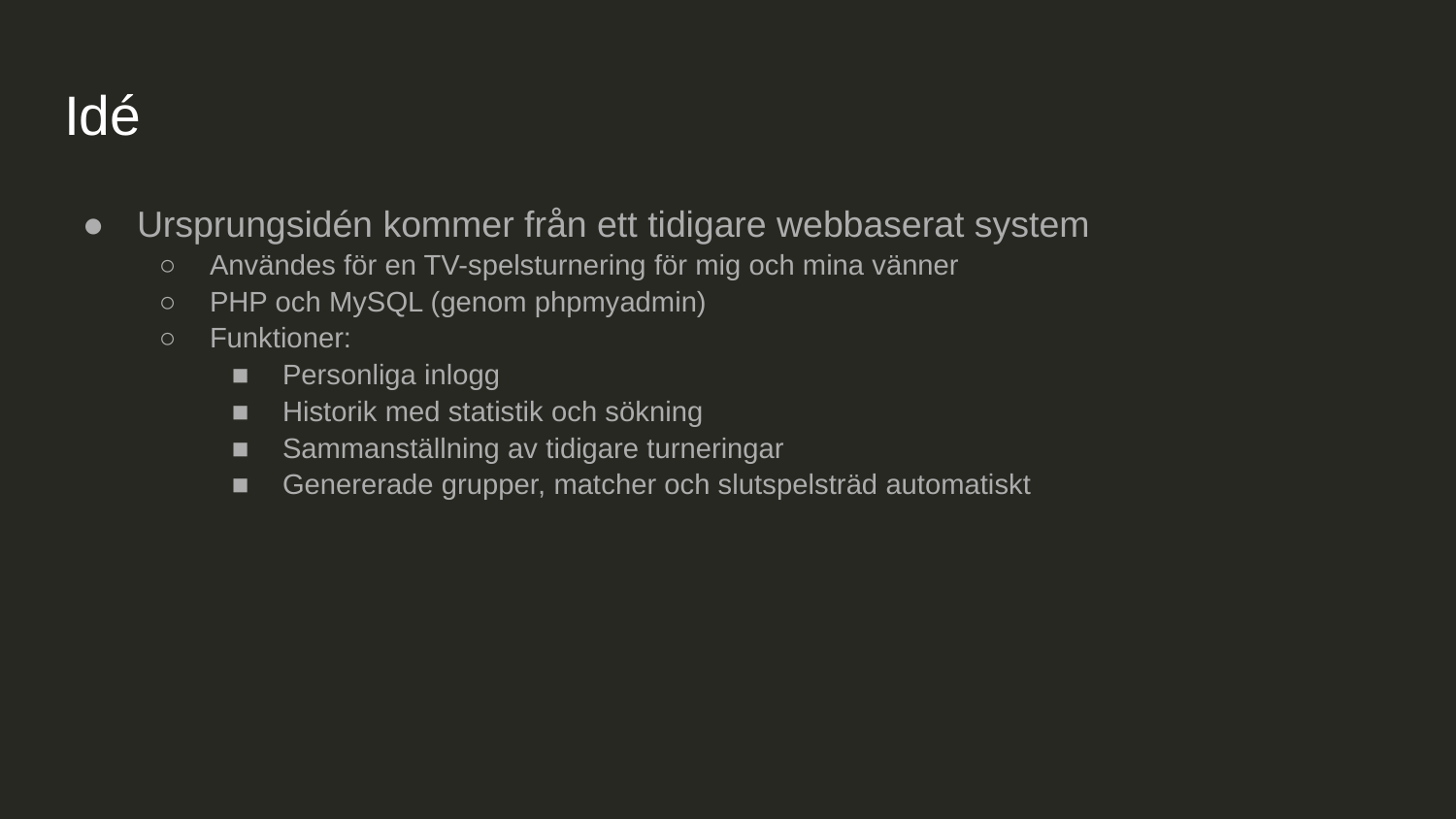

# Idé
Ursprungsidén kommer från ett tidigare webbaserat system
Användes för en TV-spelsturnering för mig och mina vänner
PHP och MySQL (genom phpmyadmin)
Funktioner:
Personliga inlogg
Historik med statistik och sökning
Sammanställning av tidigare turneringar
Genererade grupper, matcher och slutspelsträd automatiskt